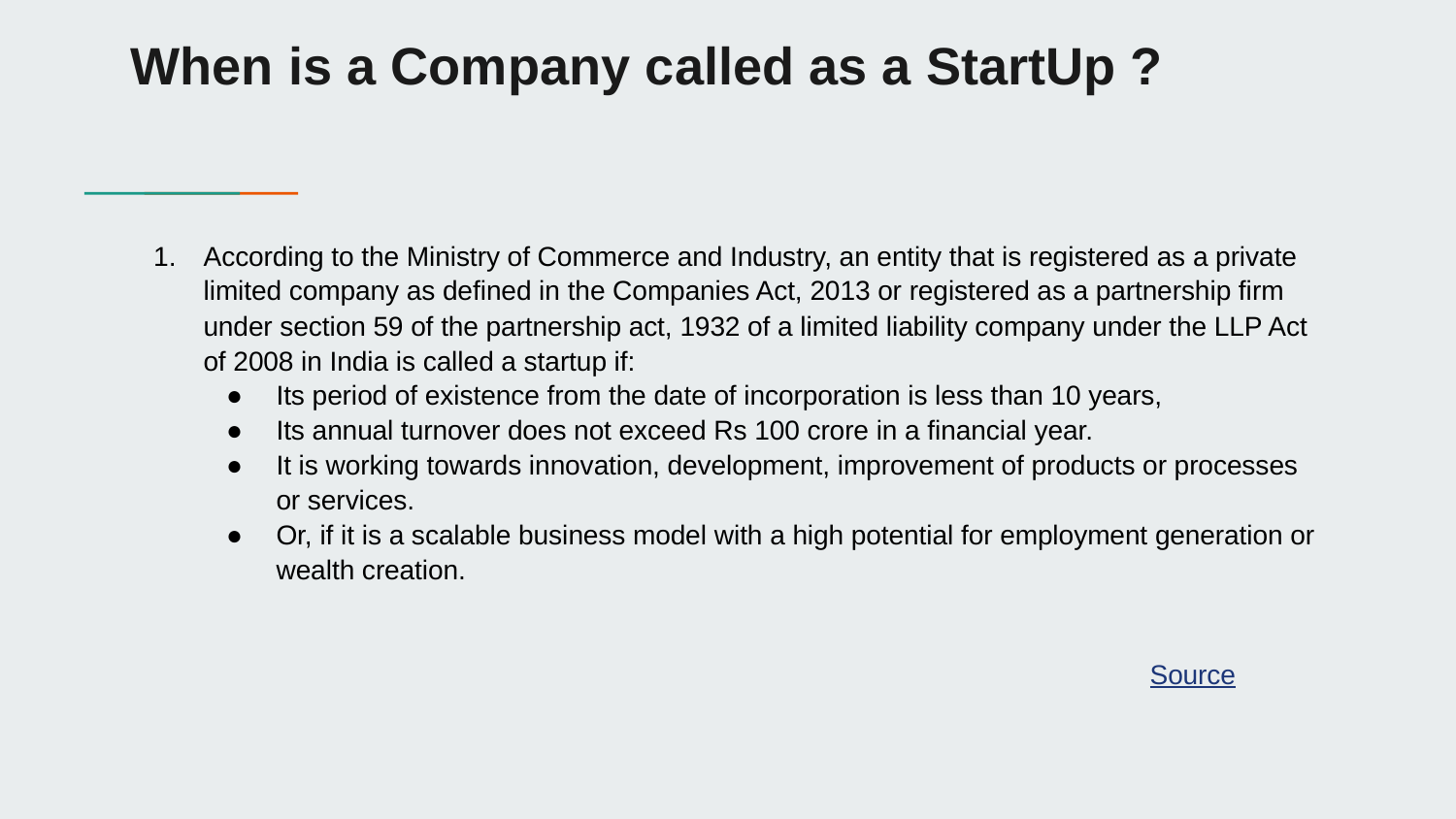

# When is a Company called as a StartUp ?
According to the Ministry of Commerce and Industry, an entity that is registered as a private limited company as defined in the Companies Act, 2013 or registered as a partnership firm under section 59 of the partnership act, 1932 of a limited liability company under the LLP Act of 2008 in India is called a startup if:
Its period of existence from the date of incorporation is less than 10 years,
Its annual turnover does not exceed Rs 100 crore in a financial year.
It is working towards innovation, development, improvement of products or processes or services.
Or, if it is a scalable business model with a high potential for employment generation or wealth creation.

															Source